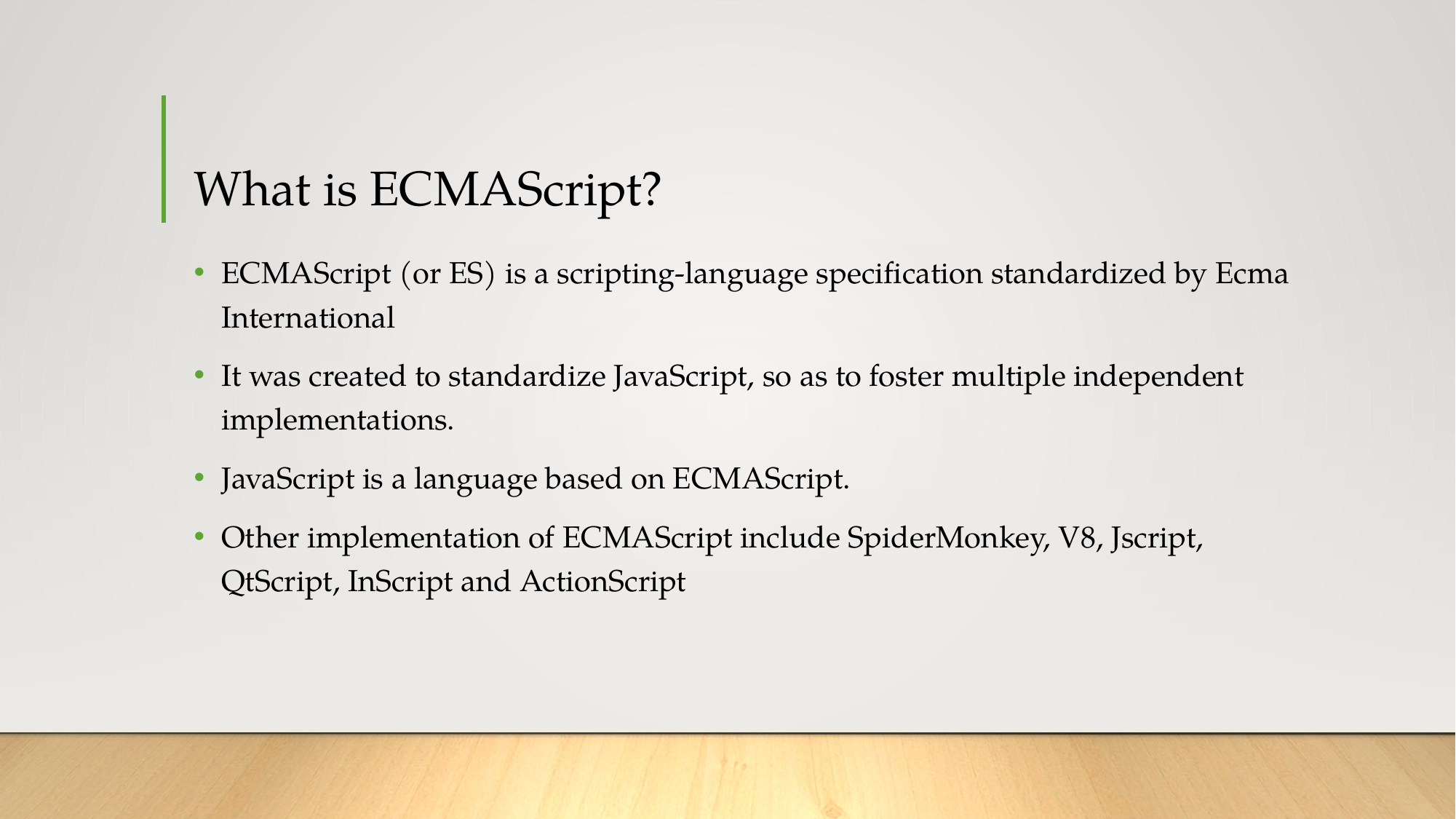

# What is ECMAScript?
ECMAScript (or ES) is a scripting-language specification standardized by Ecma International
It was created to standardize JavaScript, so as to foster multiple independent implementations.
JavaScript is a language based on ECMAScript.
Other implementation of ECMAScript include SpiderMonkey, V8, Jscript, QtScript, InScript and ActionScript